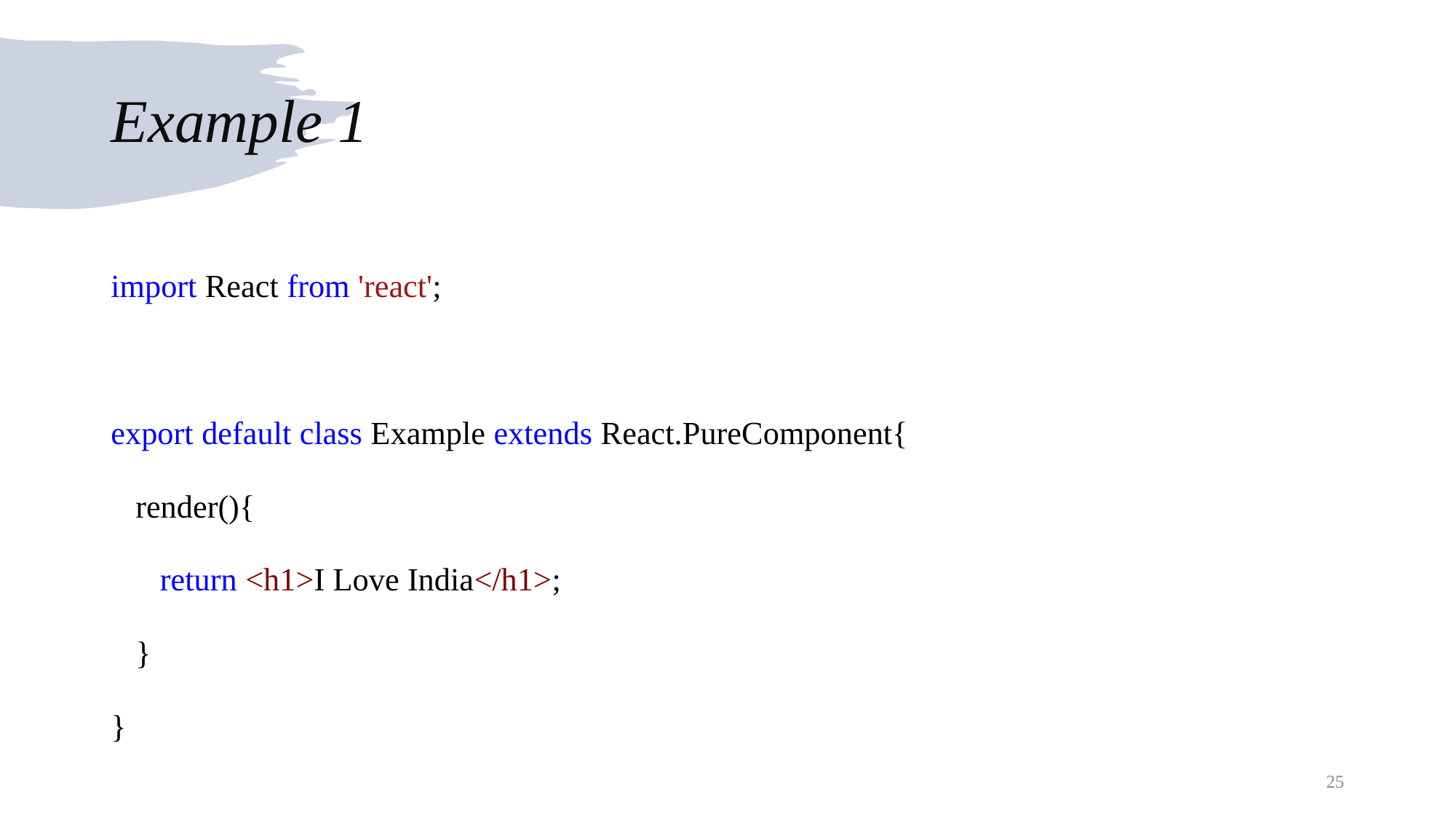

# Example 1
import React from 'react';

export default class Example extends React.PureComponent{
   render(){
      return <h1>I Love India</h1>;
   }
}

25